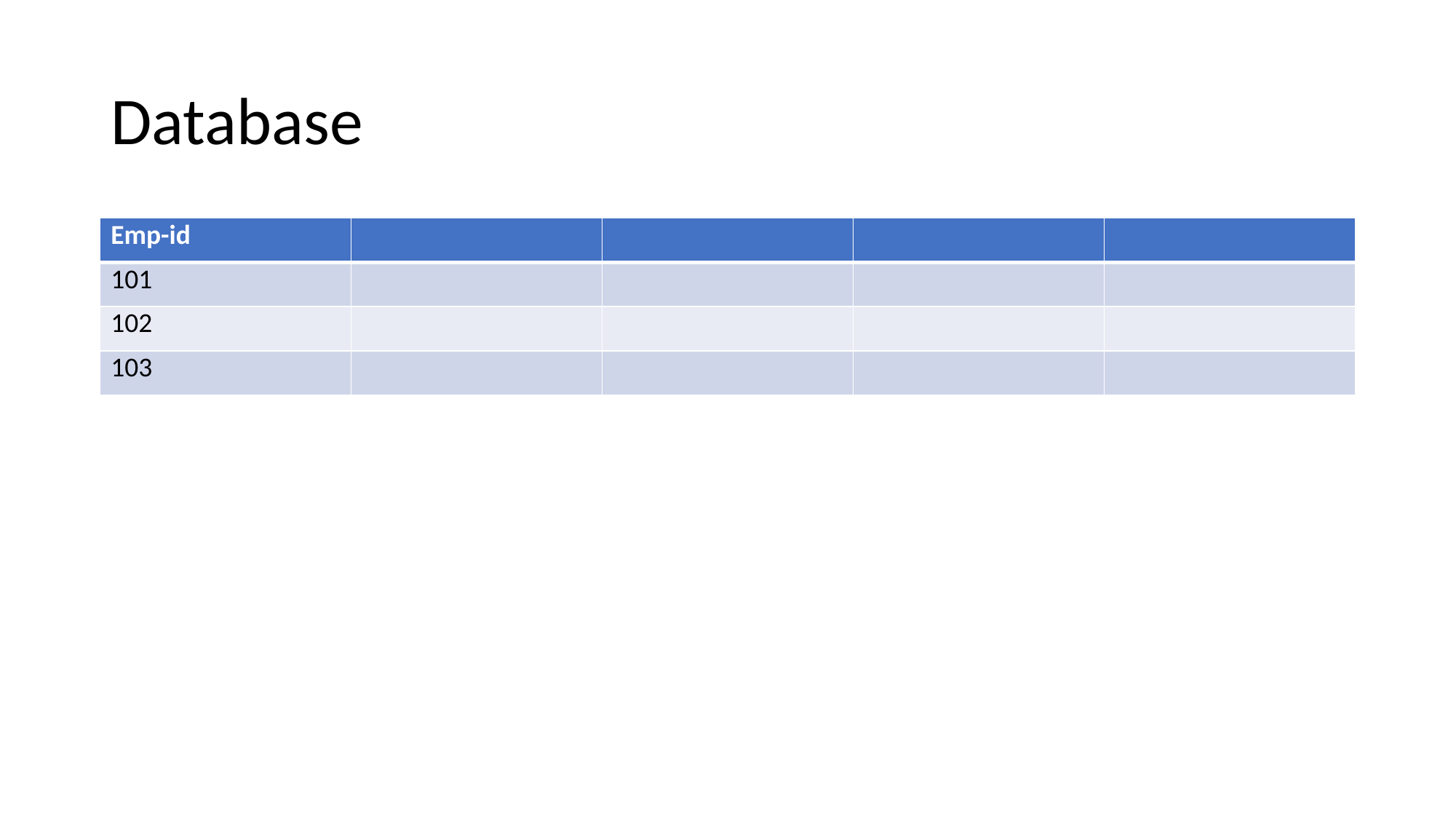

# Database
| Emp-id |  |  |  |  |
| --- | --- | --- | --- | --- |
| 101 |  |  |  |  |
| 102 |  |  |  |  |
| 103 |  |  |  |  |